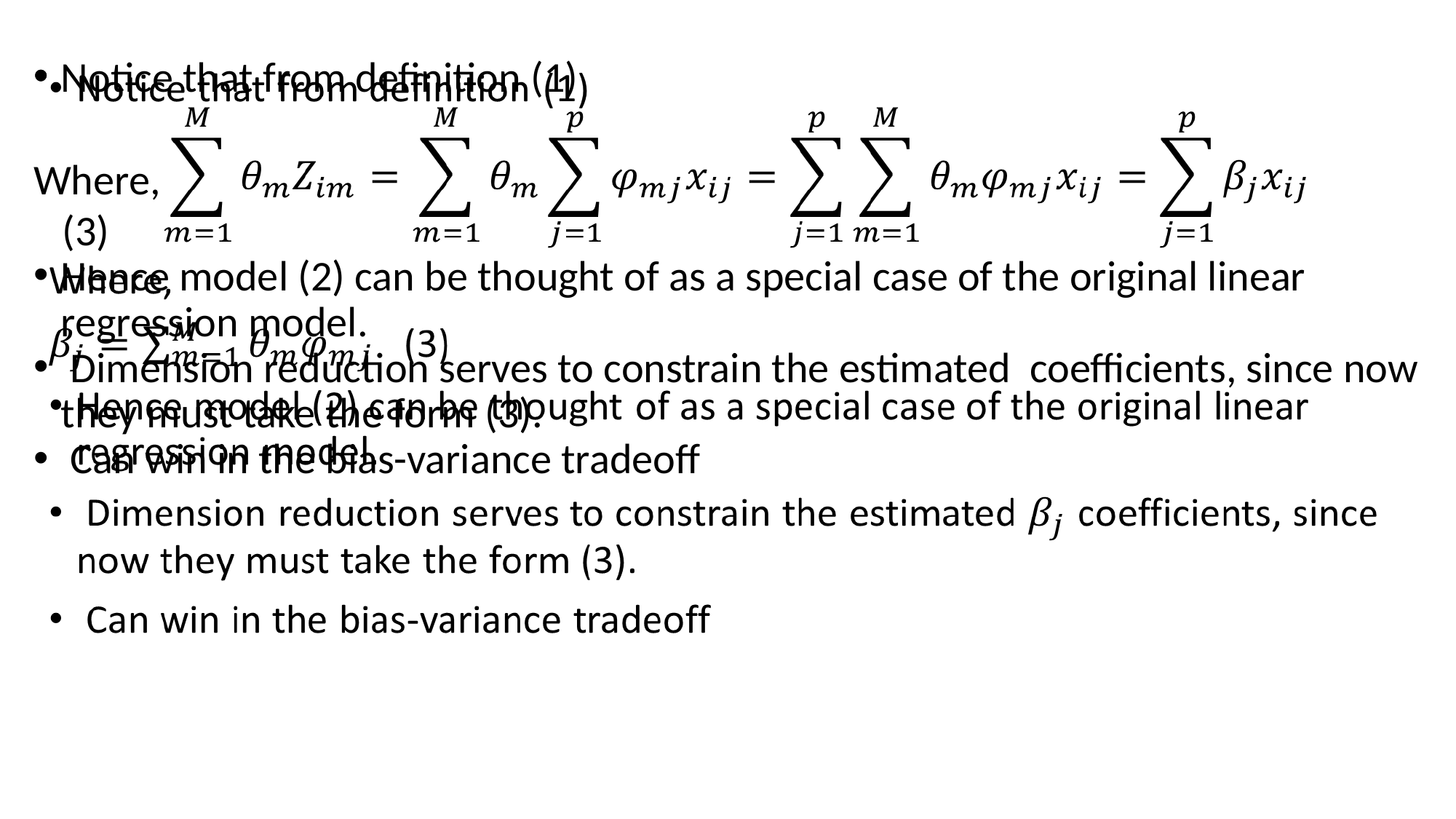

Notice that from definition (1)

Where,
   (3)
Hence model (2) can be thought of as a special case of the original linear regression model.
 Dimension reduction serves to constrain the estimated  coefficients, since now they must take the form (3).
 Can win in the bias-variance tradeoff